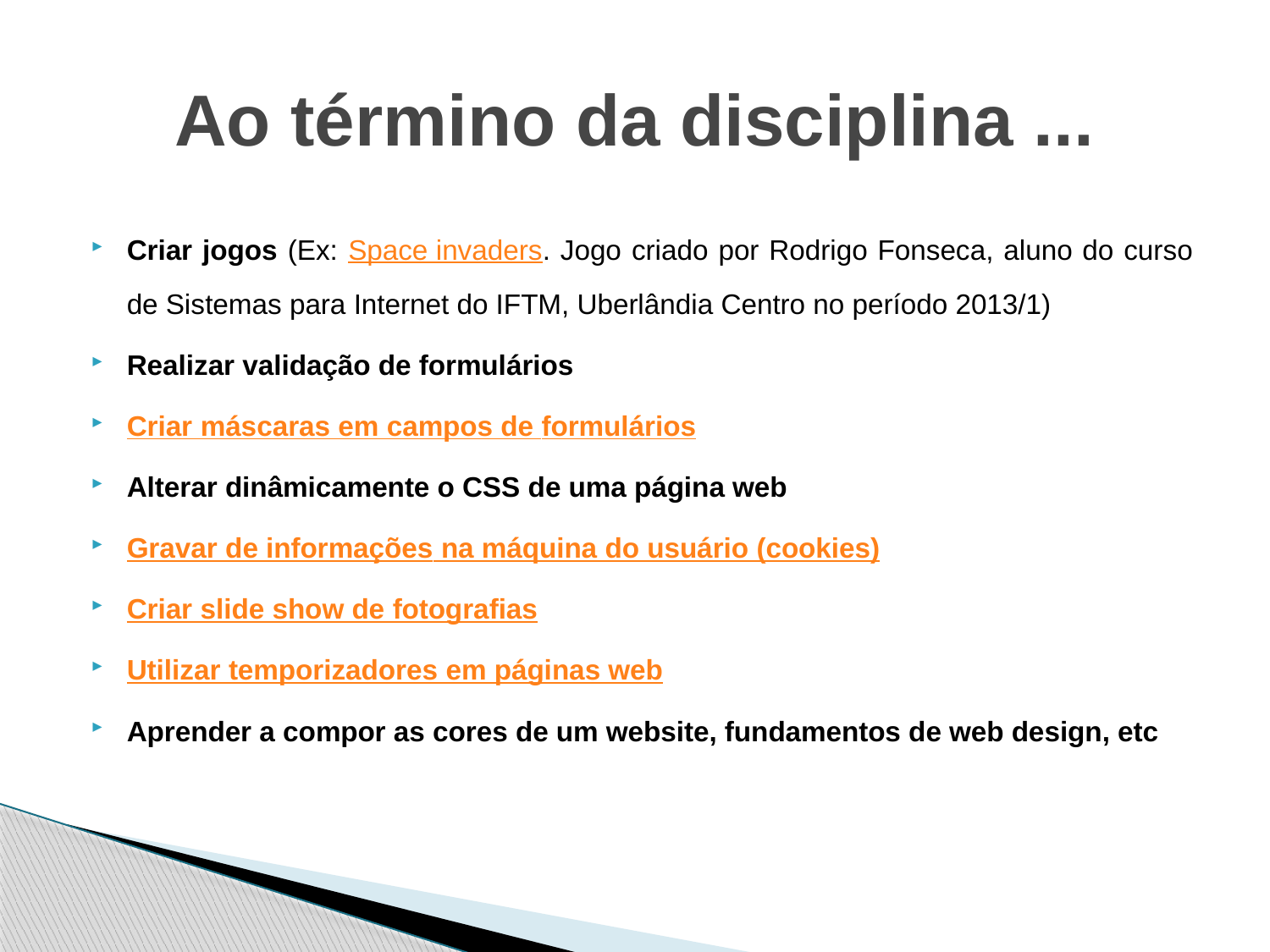

# Ao término da disciplina ...
Criar jogos (Ex: Space invaders. Jogo criado por Rodrigo Fonseca, aluno do curso de Sistemas para Internet do IFTM, Uberlândia Centro no período 2013/1)
Realizar validação de formulários
Criar máscaras em campos de formulários
Alterar dinâmicamente o CSS de uma página web
Gravar de informações na máquina do usuário (cookies)
Criar slide show de fotografias
Utilizar temporizadores em páginas web
Aprender a compor as cores de um website, fundamentos de web design, etc